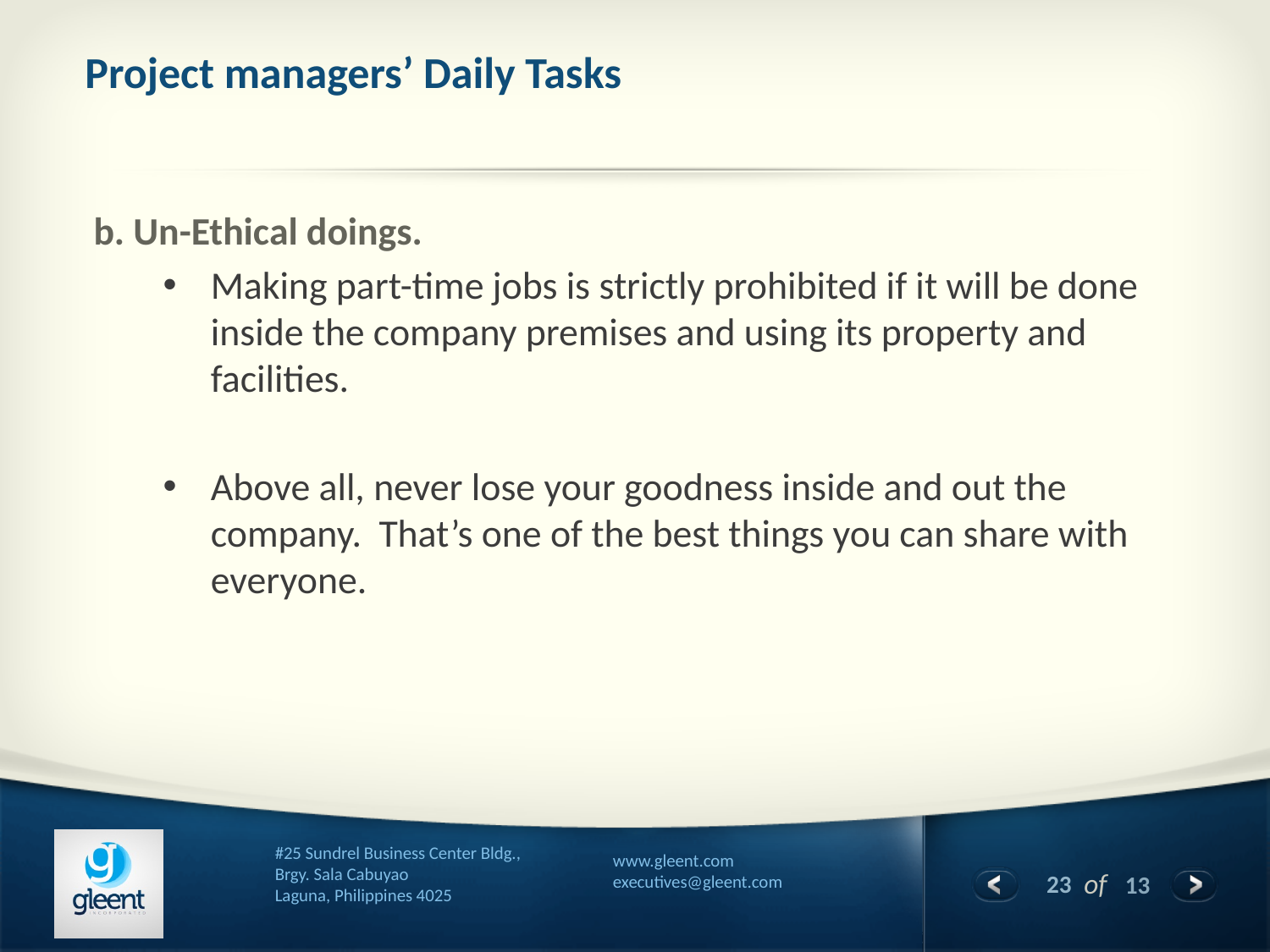

# Project managers’ Daily Tasks
 b. Un-Ethical doings.
Making part-time jobs is strictly prohibited if it will be done inside the company premises and using its property and facilities.

Above all, never lose your goodness inside and out the company.  That’s one of the best things you can share with everyone.